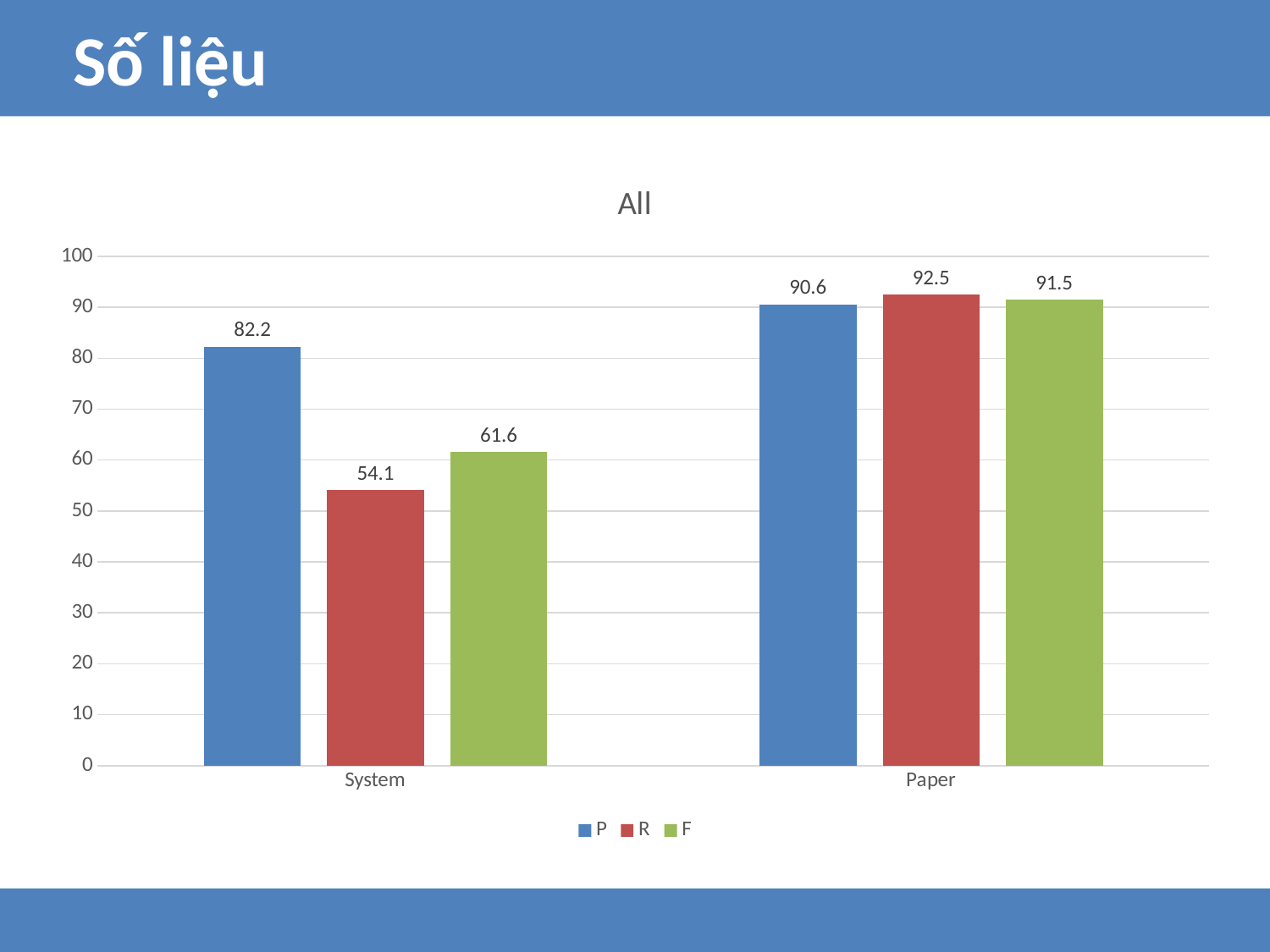

Số liệu

### Chart: All

| Category | P | R | F |
|---|---|---|---|
| System | 82.2 | 54.1 | 61.6 |
| Paper | 90.6 | 92.5 | 91.5 |